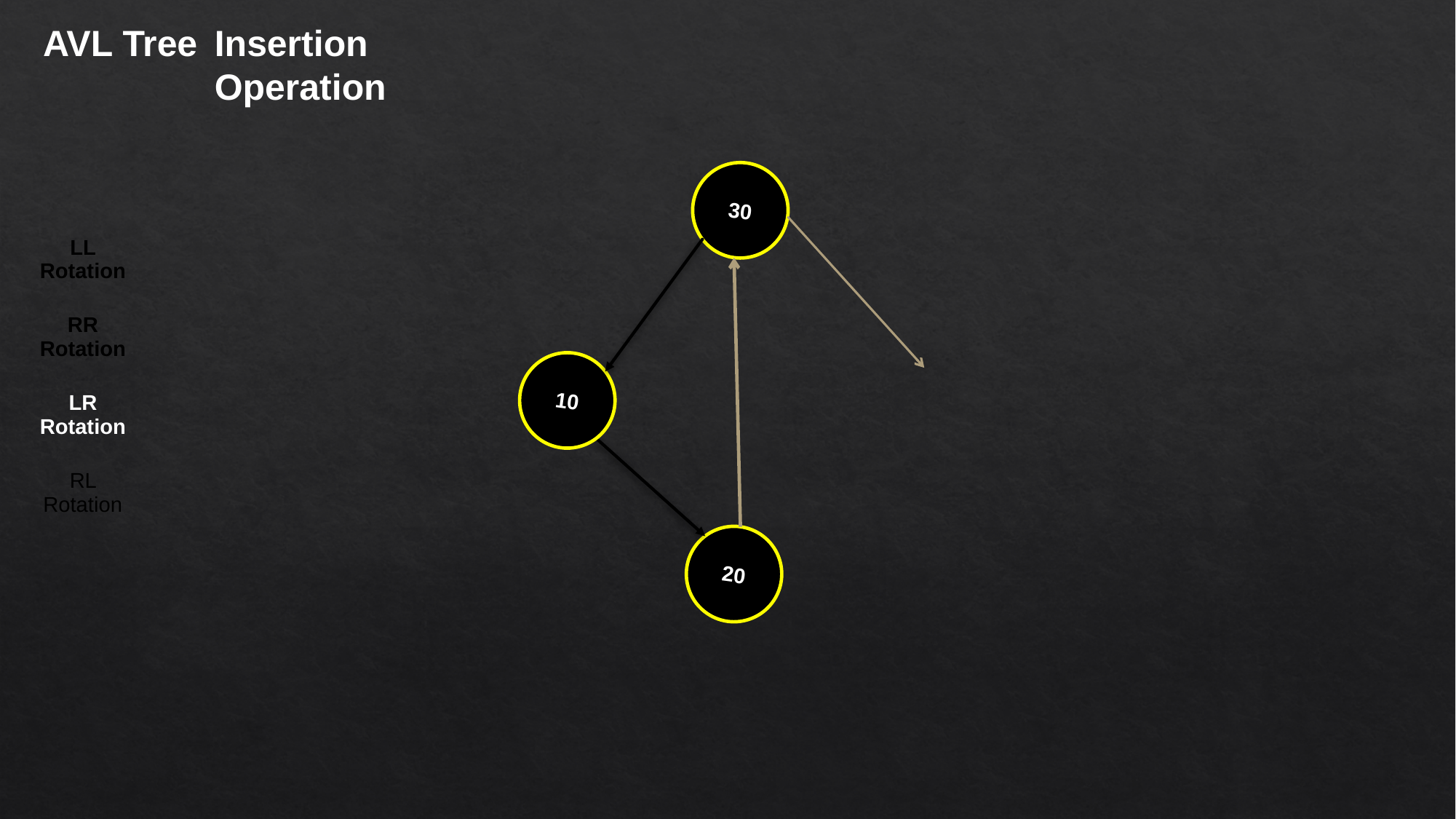

AVL Tree
Insertion Operation
30
10
20
| LL Rotation |
| --- |
| RR Rotation |
| LR Rotation |
| RL Rotation |